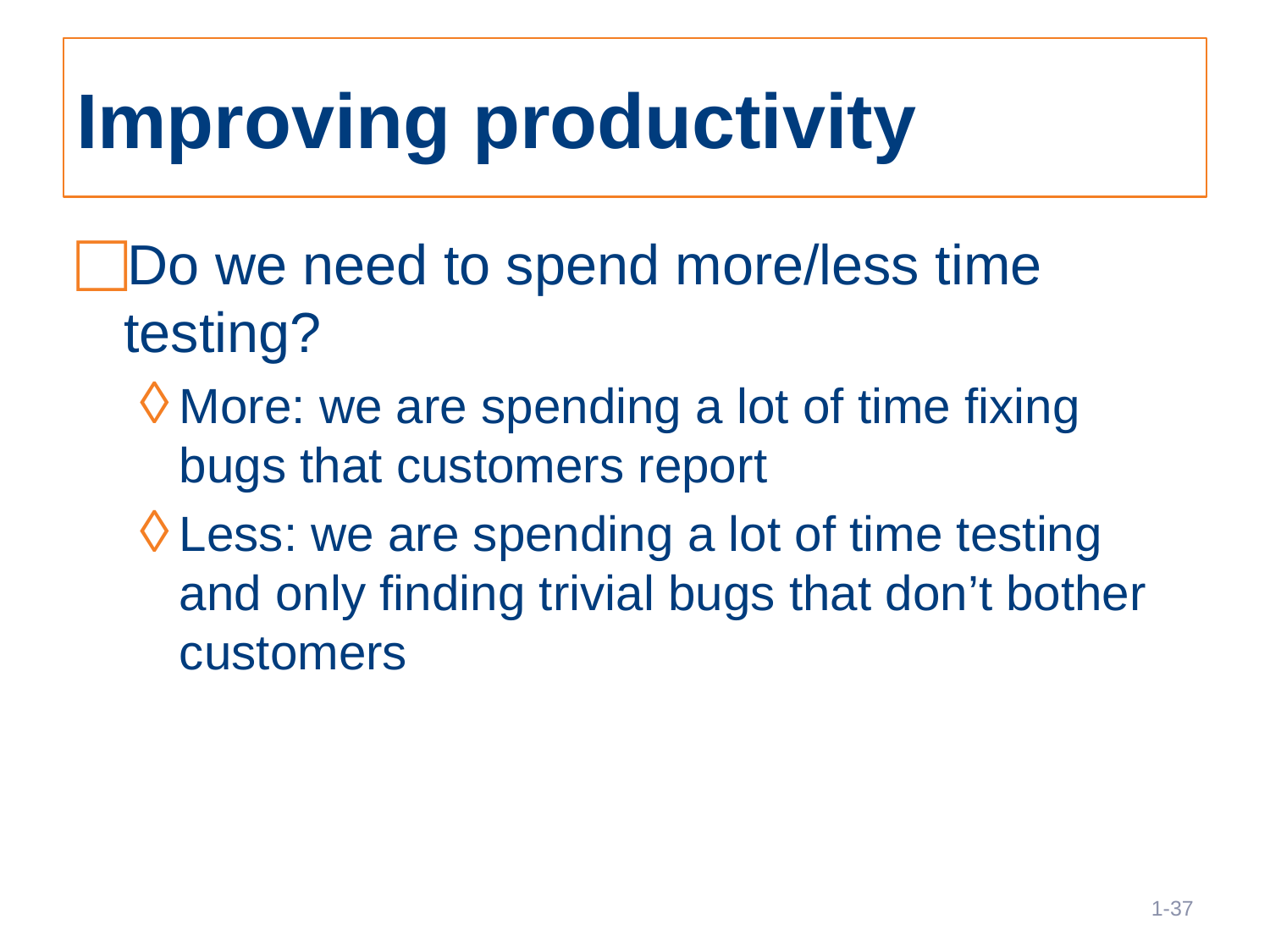

# Improving productivity
Do we need to spend more/less time testing?
More: we are spending a lot of time fixing bugs that customers report
Less: we are spending a lot of time testing and only finding trivial bugs that don’t bother customers
37